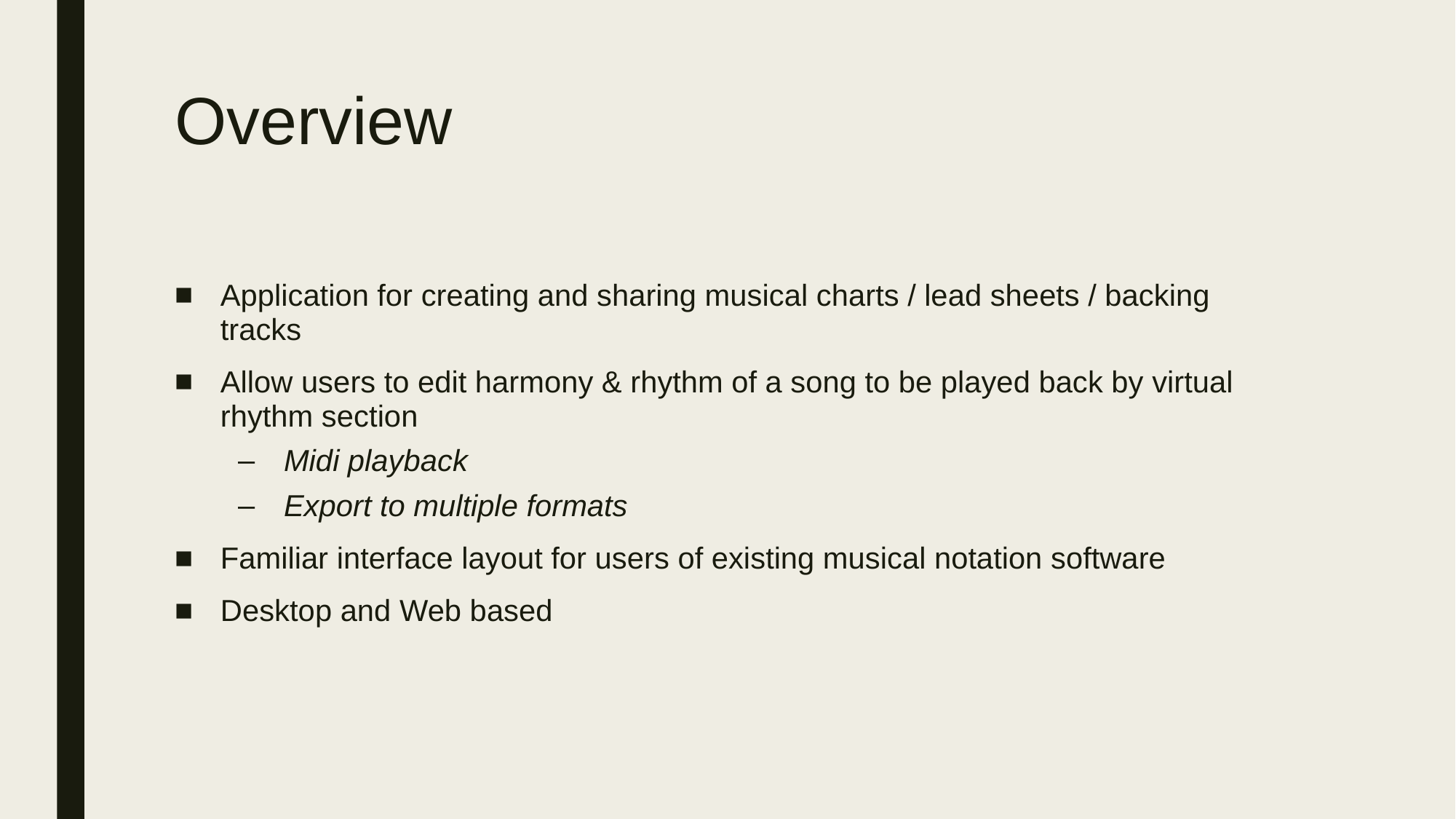

# Overview
Application for creating and sharing musical charts / lead sheets / backing tracks
Allow users to edit harmony & rhythm of a song to be played back by virtual rhythm section
Midi playback
Export to multiple formats
Familiar interface layout for users of existing musical notation software
Desktop and Web based